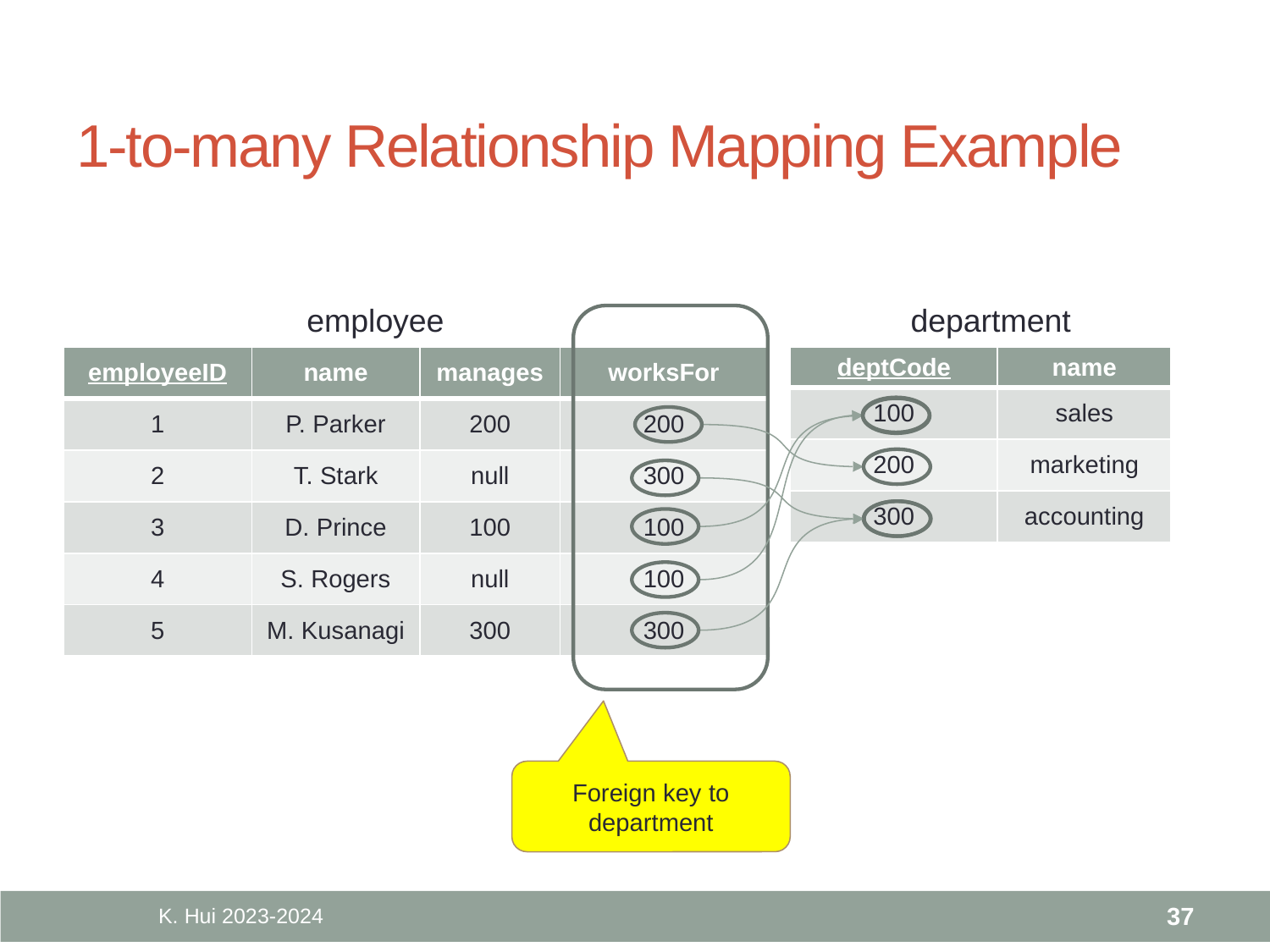

# 1-to-many Relationship Mapping Example
employee
department

| employeeID | name | manages | worksFor |
| --- | --- | --- | --- |
| 1 | P. Parker | 200 | 200 |
| 2 | T. Stark | null | 300 |
| 3 | D. Prince | 100 | 100 |
| 4 | S. Rogers | null | 100 |
| 5 | M. Kusanagi | 300 | 300 |
| deptCode | name |
| --- | --- |
| 100 | sales |
| 200 | marketing |
| 300 | accounting |

Foreign key to department
K. Hui 2023-2024
37